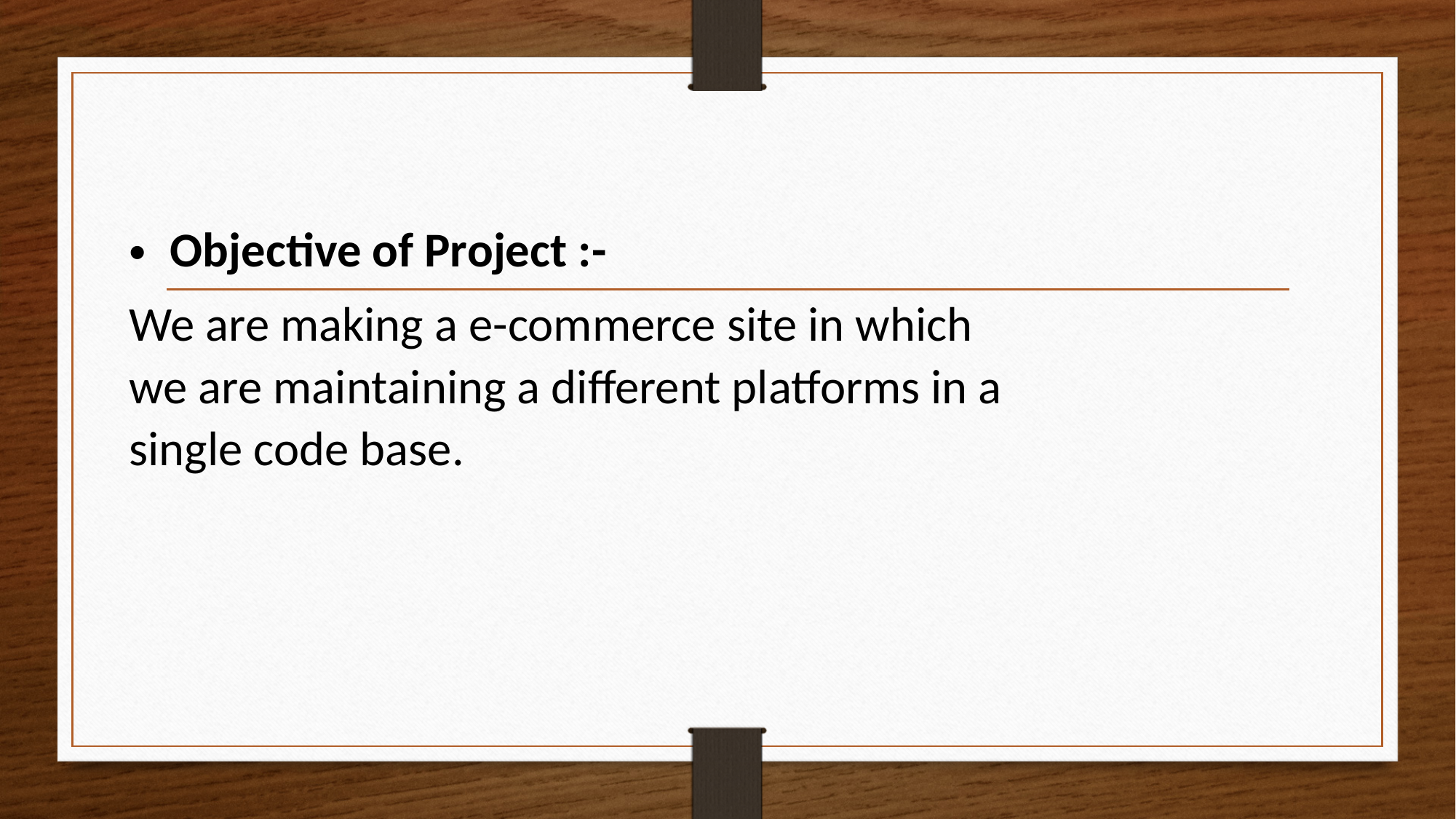

Objective of Project :-
We are making a e-commerce site in which we are maintaining a different platforms in a  single code base.